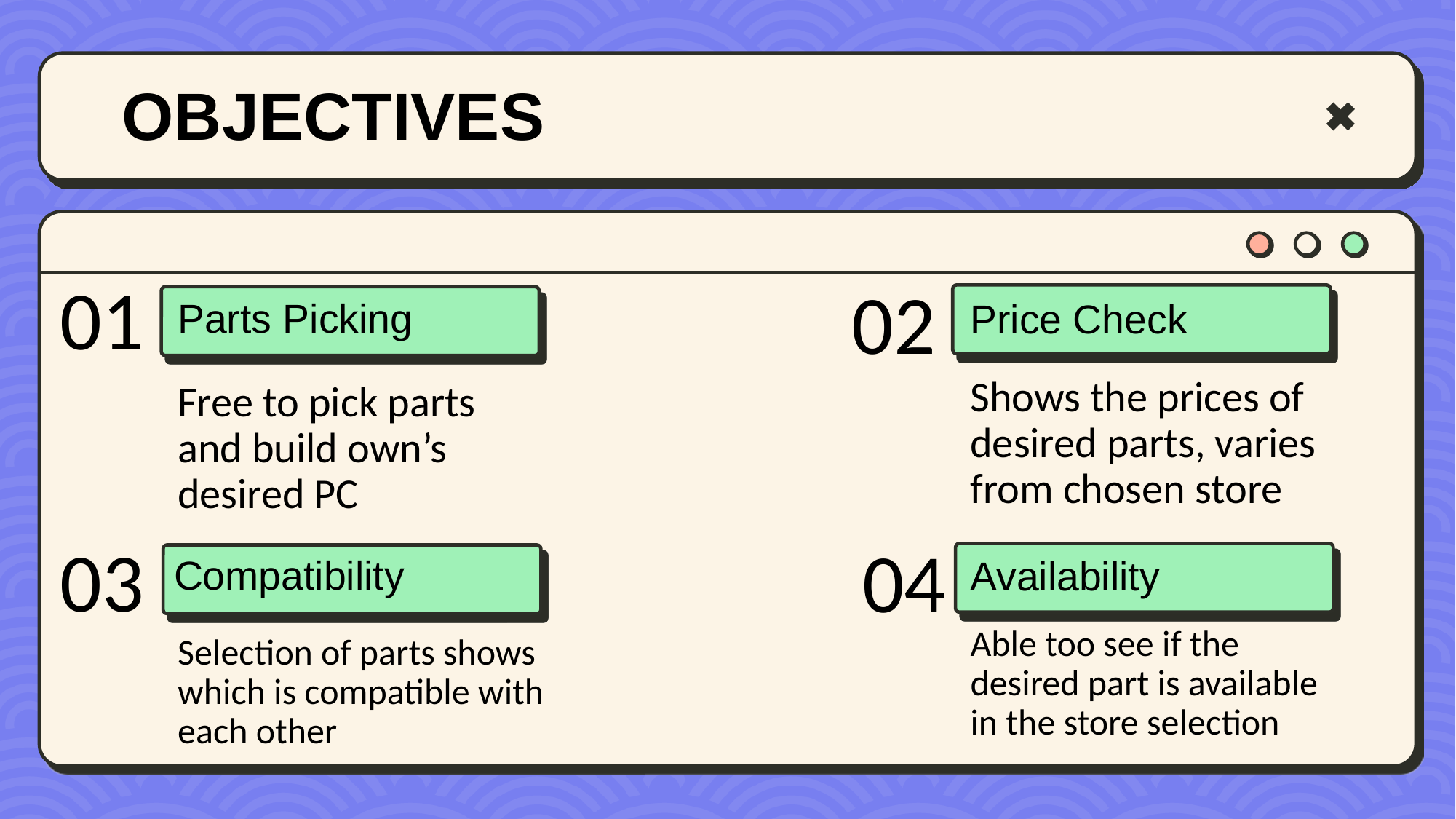

# OBJECTIVES
01
02

Parts Picking

Price Check
Shows the prices of desired parts, varies from chosen store
Free to pick parts and build own’s desired PC
03
04
Compatibility

Availability

Able too see if the desired part is available in the store selection
Selection of parts shows which is compatible with each other